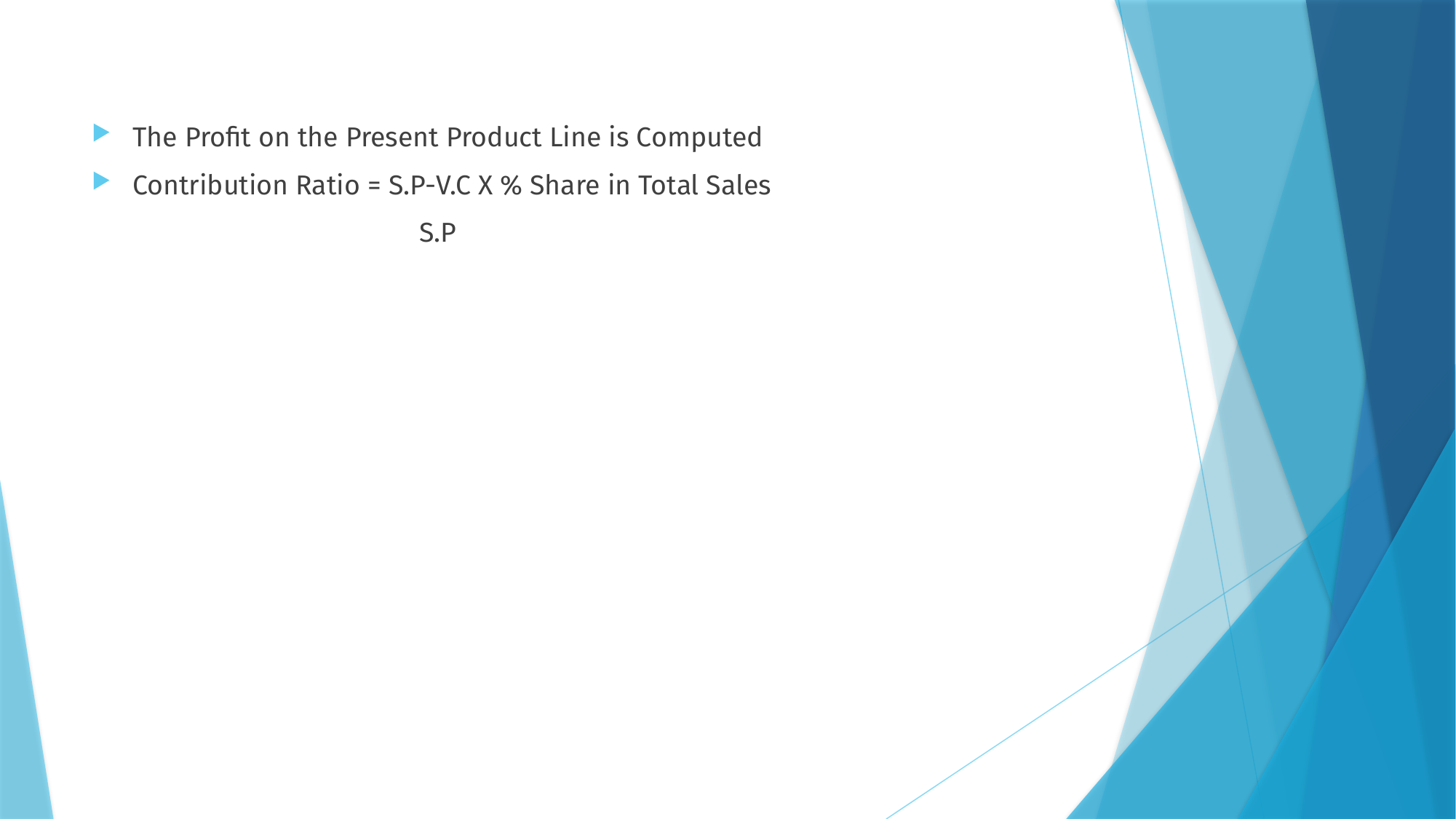

The Profit on the Present Product Line is Computed
Contribution Ratio = S.P-V.C X % Share in Total Sales
S.P